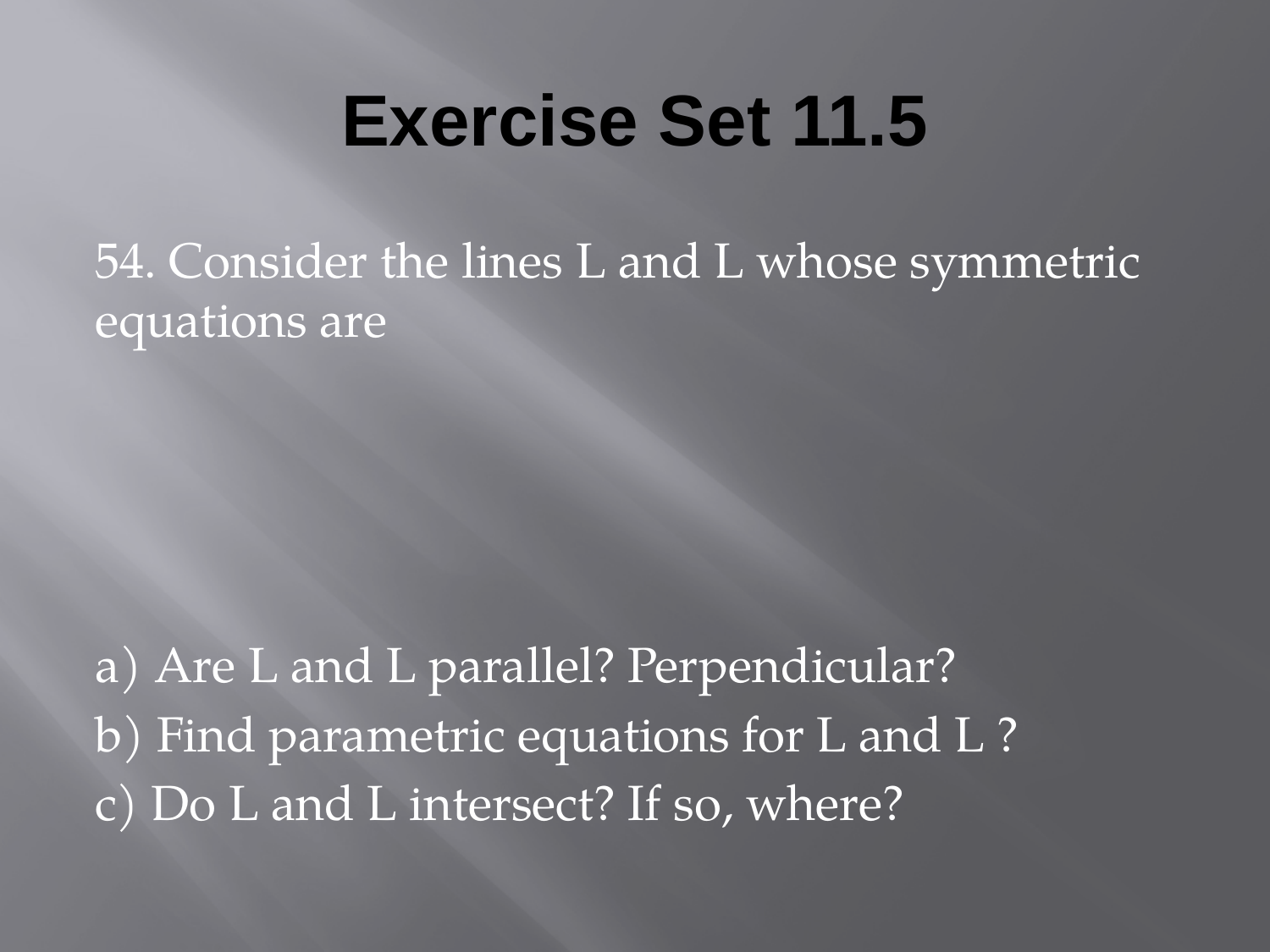

# Exercise Set 11.5
54. Consider the lines L and L whose symmetric equations are

a) Are L and L parallel? Perpendicular?
b) Find parametric equations for L and L ?
c) Do L and L intersect? If so, where?